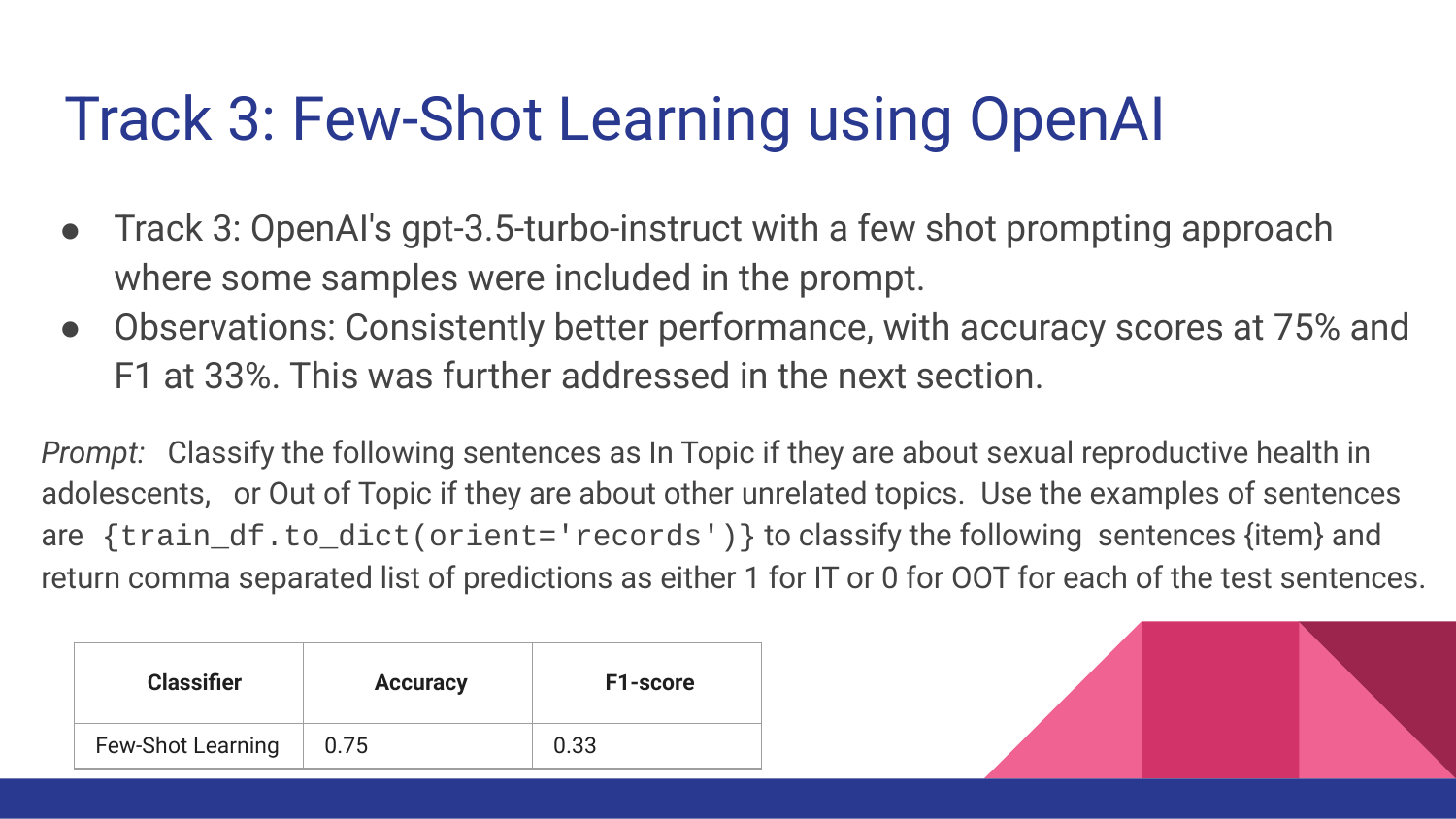

# Track 3: Few-Shot Learning using OpenAI
Track 3: OpenAI's gpt-3.5-turbo-instruct with a few shot prompting approach where some samples were included in the prompt.
Observations: Consistently better performance, with accuracy scores at 75% and F1 at 33%. This was further addressed in the next section.
Prompt:   Classify the following sentences as In Topic if they are about sexual reproductive health in adolescents,   or Out of Topic if they are about other unrelated topics.  Use the examples of sentences are {train_df.to_dict(orient='records')} to classify the following  sentences {item} and return comma separated list of predictions as either 1 for IT or 0 for OOT for each of the test sentences.
| Classifier | Accuracy | F1-score |
| --- | --- | --- |
| Few-Shot Learning | 0.75 | 0.33 |